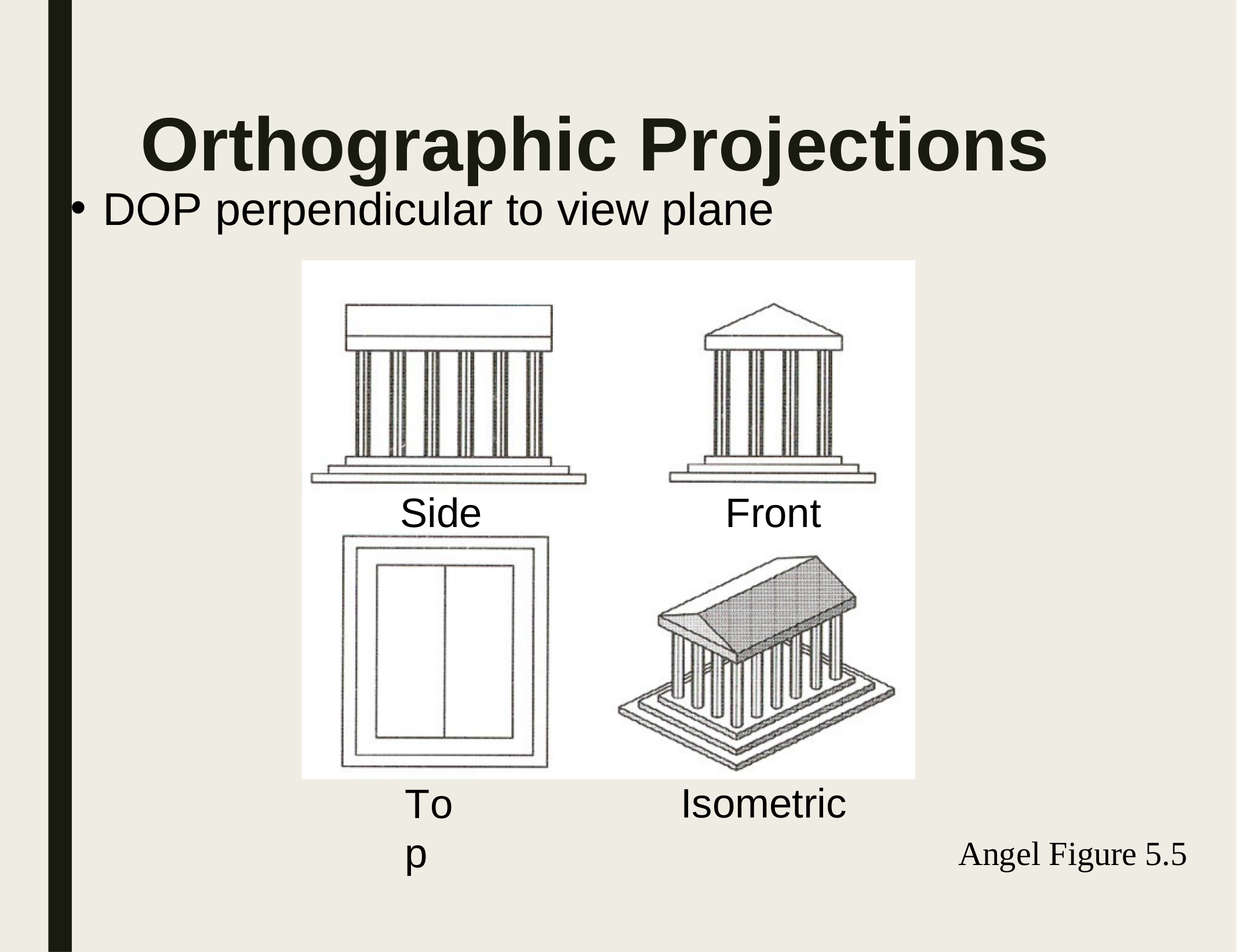

# Orthographic Projections
DOP perpendicular to view plane

Front
Side
Isometric
Top
Angel Figure 5.5